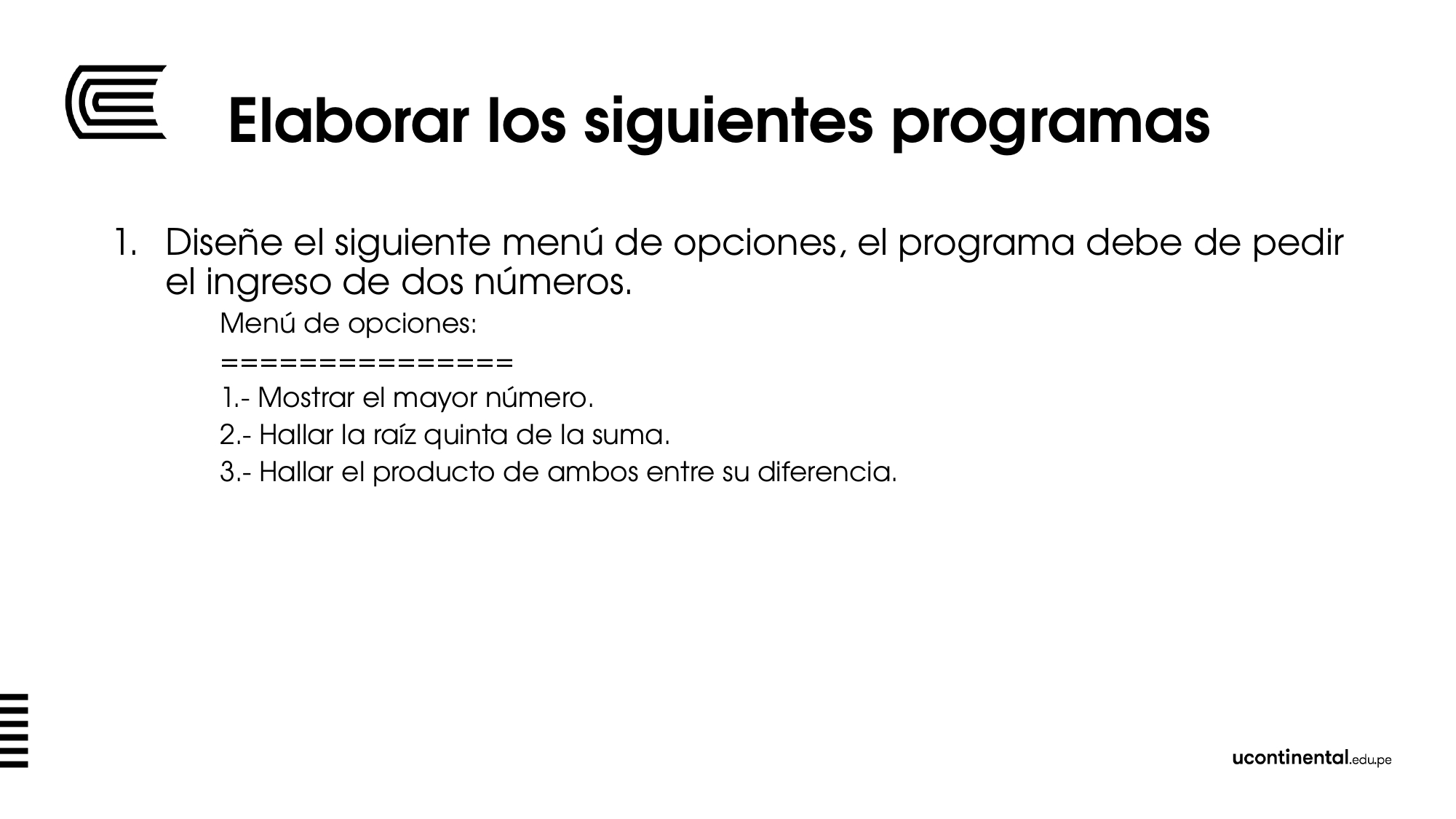

# Elaborar los siguientes programas
Diseñe el siguiente menú de opciones, el programa debe de pedir el ingreso de dos números.
Menú de opciones:
===============
1.- Mostrar el mayor número.
2.- Hallar la raíz quinta de la suma.
3.- Hallar el producto de ambos entre su diferencia.